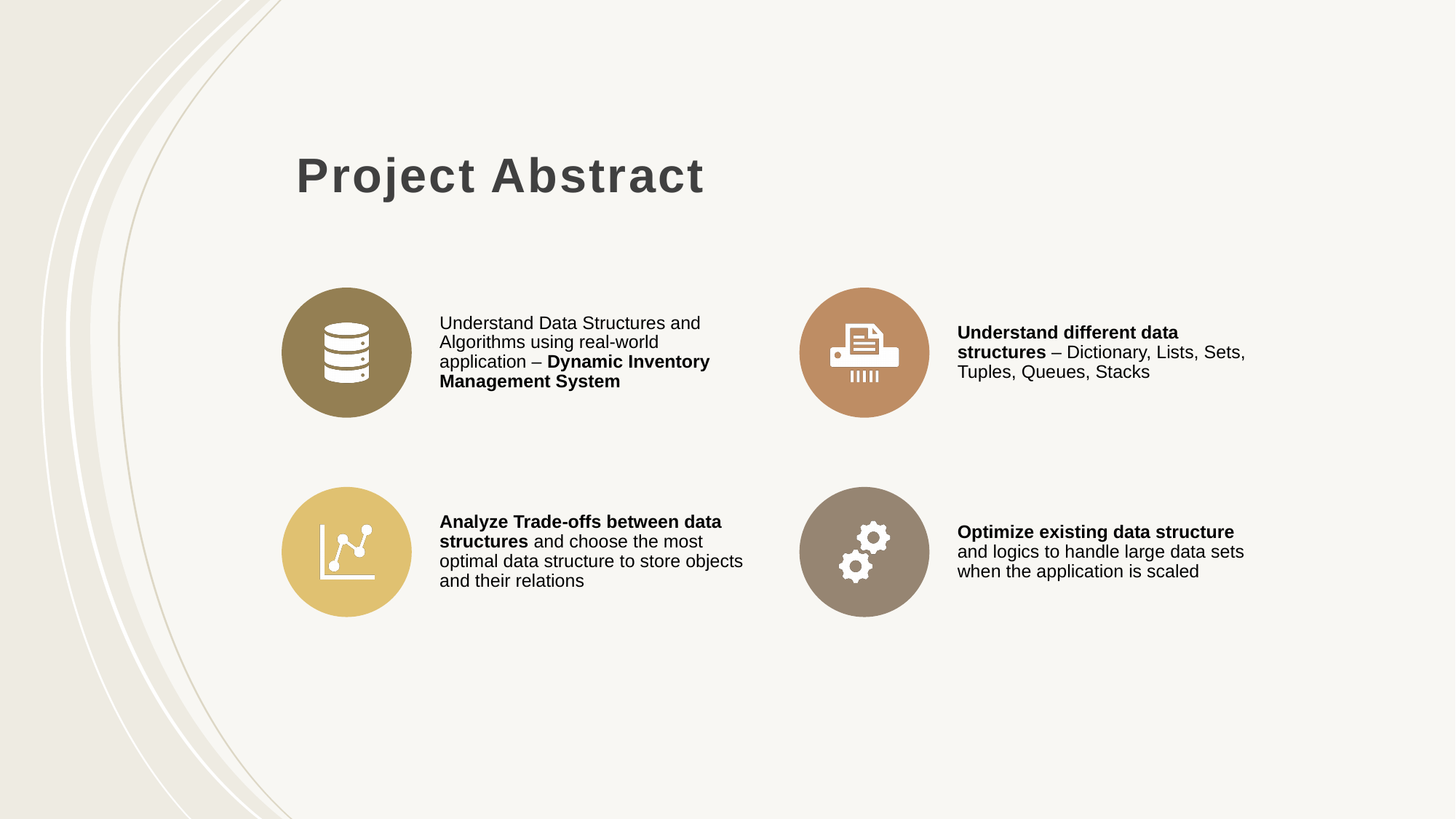

# Project Abstract
Understand Data Structures and Algorithms using real-world application – Dynamic Inventory Management System
Understand different data structures – Dictionary, Lists, Sets, Tuples, Queues, Stacks
Analyze Trade-offs between data structures and choose the most optimal data structure to store objects and their relations
Optimize existing data structure and logics to handle large data sets when the application is scaled